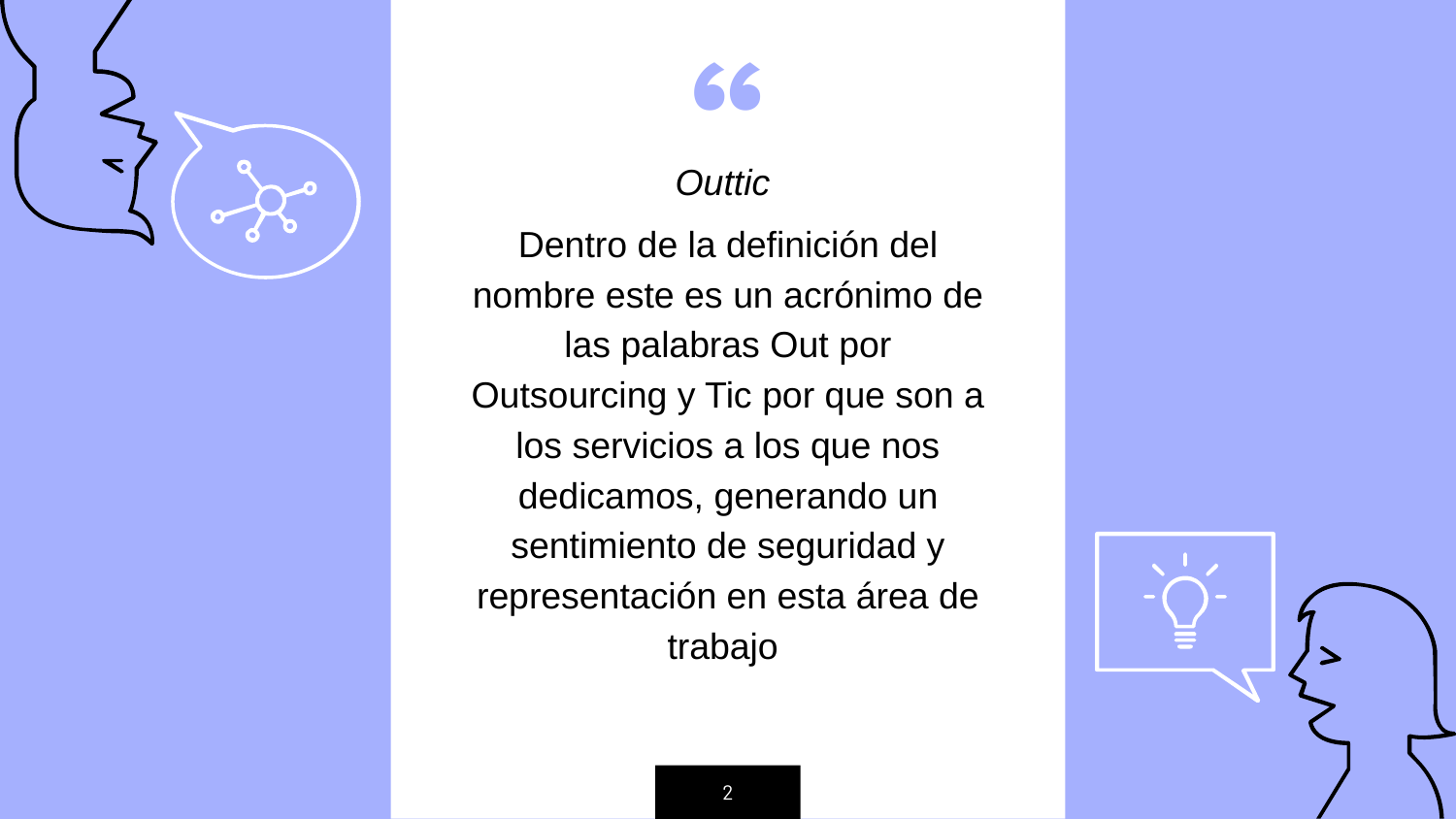

Outtic
Dentro de la definición del nombre este es un acrónimo de las palabras Out por Outsourcing y Tic por que son a los servicios a los que nos dedicamos, generando un sentimiento de seguridad y representación en esta área de trabajo
2